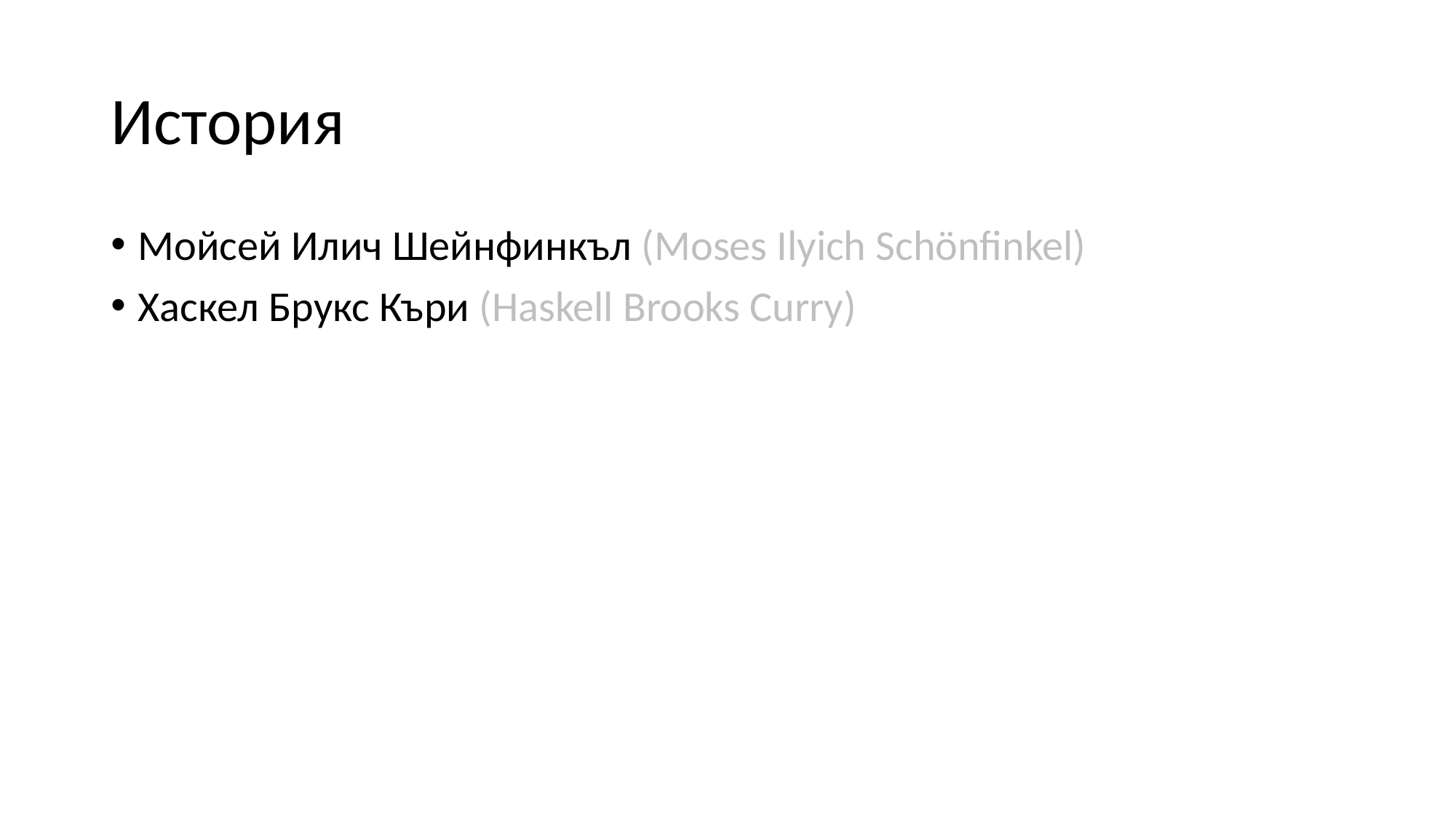

# История
Мойсей Илич Шейнфинкъл (Moses Ilyich Schönfinkel)
Хаскел Брукс Къри (Haskell Brooks Curry)